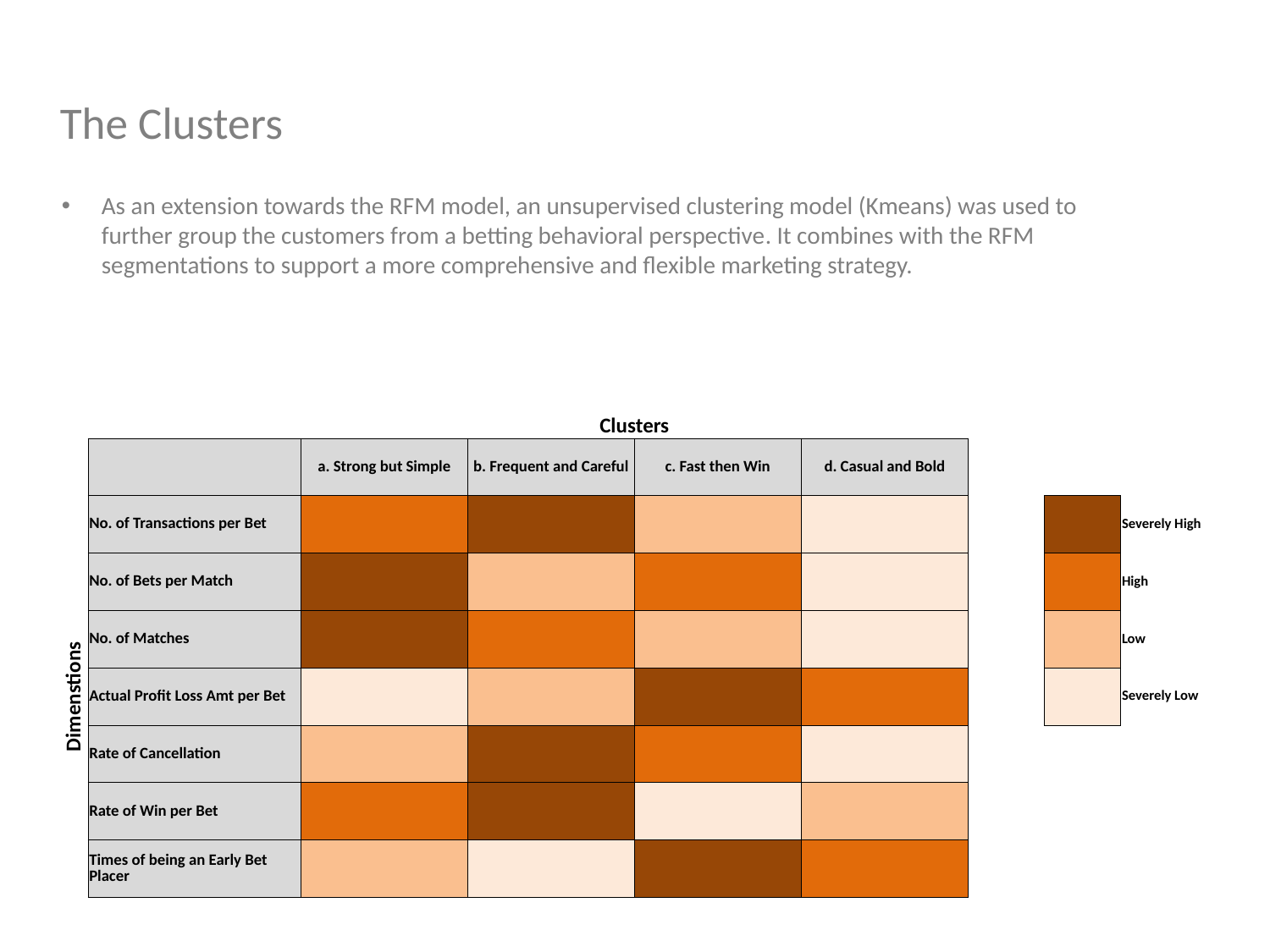

The Clusters
As an extension towards the RFM model, an unsupervised clustering model (Kmeans) was used to further group the customers from a betting behavioral perspective. It combines with the RFM segmentations to support a more comprehensive and flexible marketing strategy.
|  |  | Clusters |  |  |  |  |  |  |
| --- | --- | --- | --- | --- | --- | --- | --- | --- |
|  |  | a. Strong but Simple | b. Frequent and Careful | c. Fast then Win | d. Casual and Bold |  |  |  |
| Dimenstions | No. of Transactions per Bet |  |  |  |  |  |  | Severely High |
|  | No. of Bets per Match |  |  |  |  |  |  | High |
|  | No. of Matches |  |  |  |  |  |  | Low |
|  | Actual Profit Loss Amt per Bet |  |  |  |  |  |  | Severely Low |
|  | Rate of Cancellation |  |  |  |  |  |  |  |
|  | Rate of Win per Bet |  |  |  |  |  |  |  |
|  | Times of being an Early Bet Placer |  |  |  |  |  |  |  |